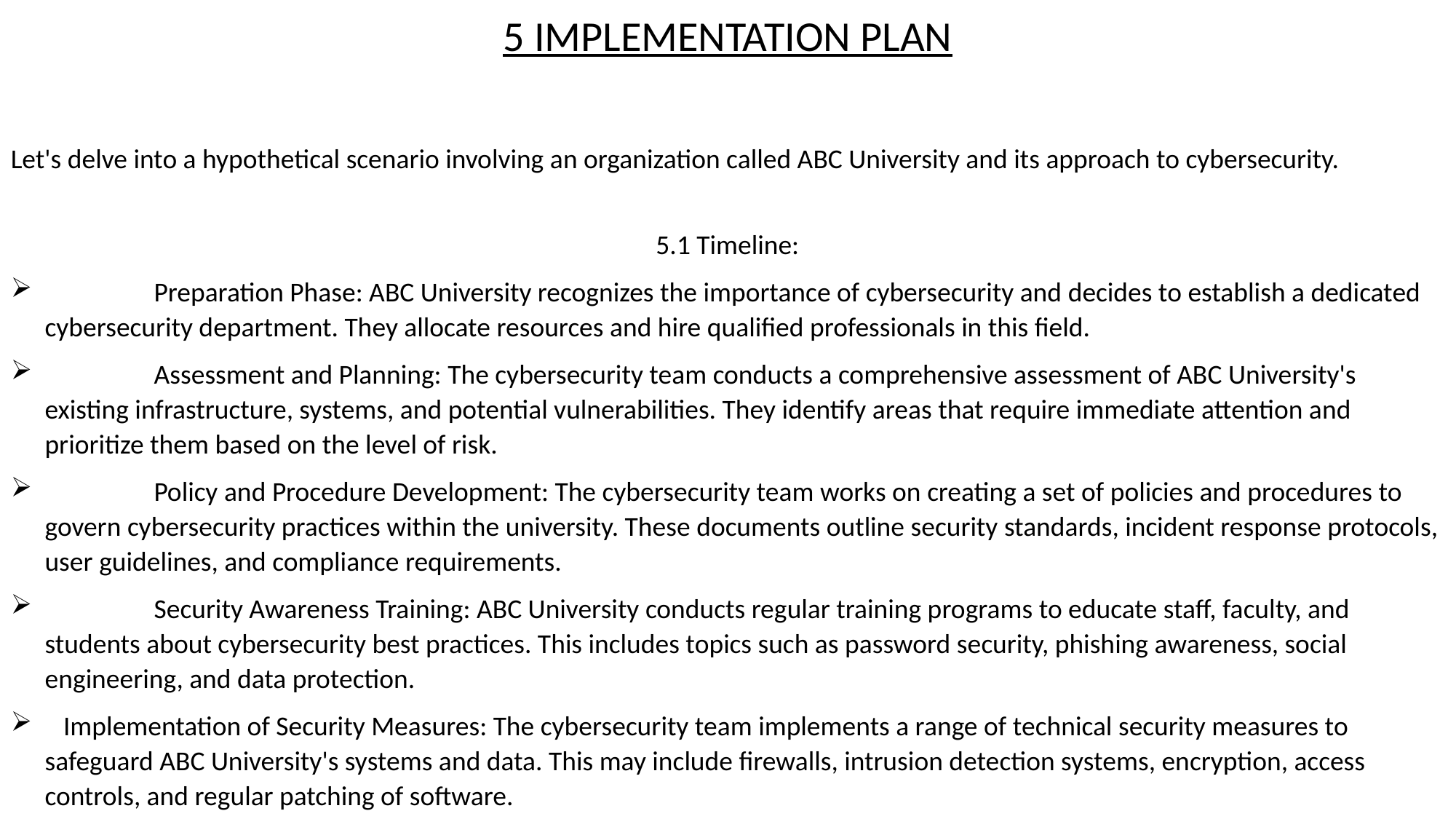

5 IMPLEMENTATION PLAN

Let's delve into a hypothetical scenario involving an organization called ABC University and its approach to cybersecurity.

5.1 Timeline:
	Preparation Phase: ABC University recognizes the importance of cybersecurity and decides to establish a dedicated cybersecurity department. They allocate resources and hire qualified professionals in this field.
	Assessment and Planning: The cybersecurity team conducts a comprehensive assessment of ABC University's existing infrastructure, systems, and potential vulnerabilities. They identify areas that require immediate attention and prioritize them based on the level of risk.
	Policy and Procedure Development: The cybersecurity team works on creating a set of policies and procedures to govern cybersecurity practices within the university. These documents outline security standards, incident response protocols, user guidelines, and compliance requirements.
	Security Awareness Training: ABC University conducts regular training programs to educate staff, faculty, and students about cybersecurity best practices. This includes topics such as password security, phishing awareness, social engineering, and data protection.
   Implementation of Security Measures: The cybersecurity team implements a range of technical security measures to safeguard ABC University's systems and data. This may include firewalls, intrusion detection systems, encryption, access controls, and regular patching of software.